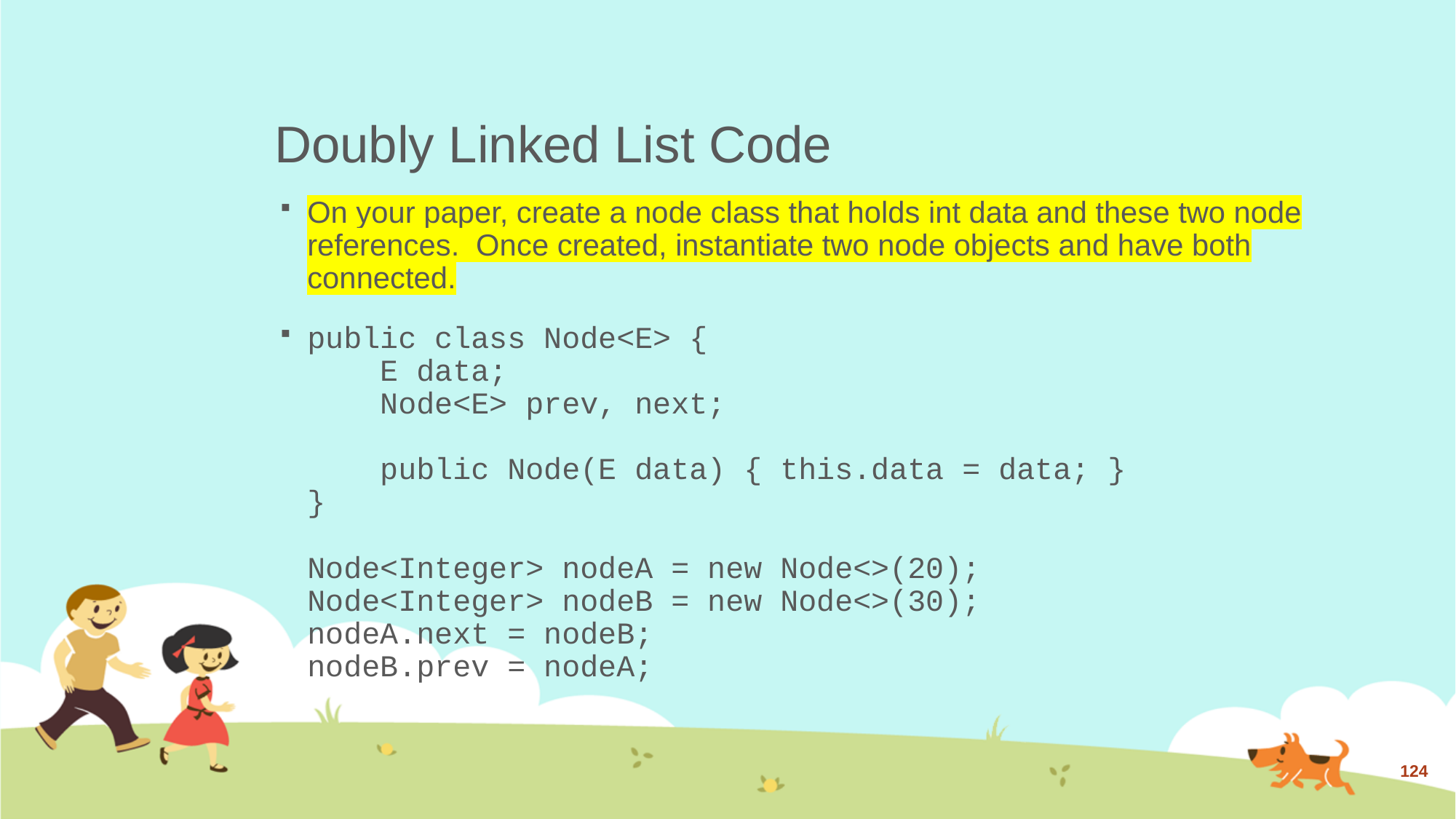

# Doubly Linked List Code
On your paper, create a node class that holds int data and these two node references.  Once created, instantiate two node objects and have both connected.
public class Node<E> {
    E data;
    Node<E> prev, next;
    public Node(E data) { this.data = data; }
}
Node<Integer> nodeA = new Node<>(20);
Node<Integer> nodeB = new Node<>(30);
nodeA.next = nodeB;
nodeB.prev = nodeA;
124